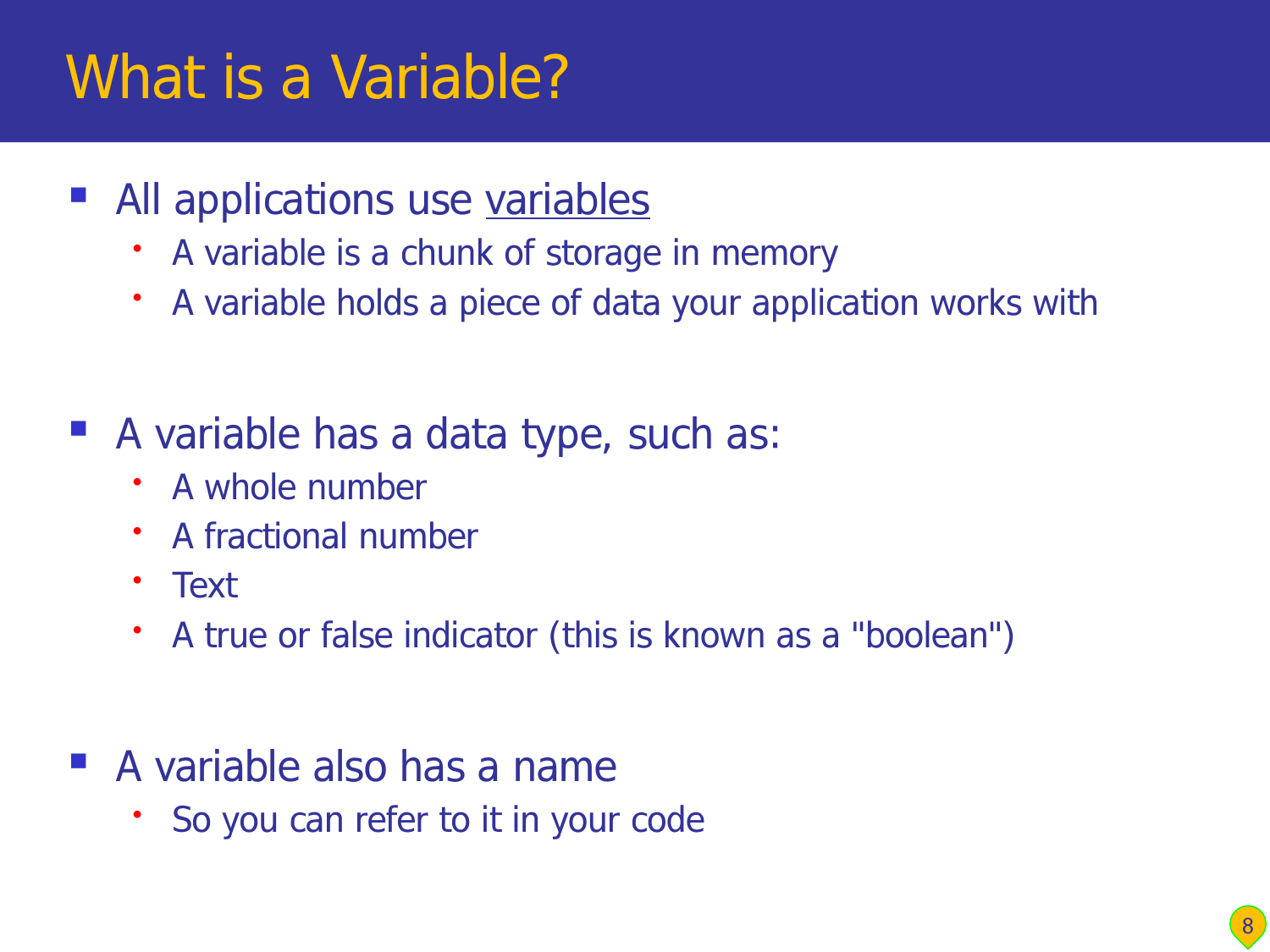

# What is a Variable?
All applications use variables
A variable is a chunk of storage in memory
A variable holds a piece of data your application works with

A variable has a data type, such as:
A whole number
A fractional number
Text
A true or false indicator (this is known as a "boolean")

A variable also has a name
So you can refer to it in your code

8